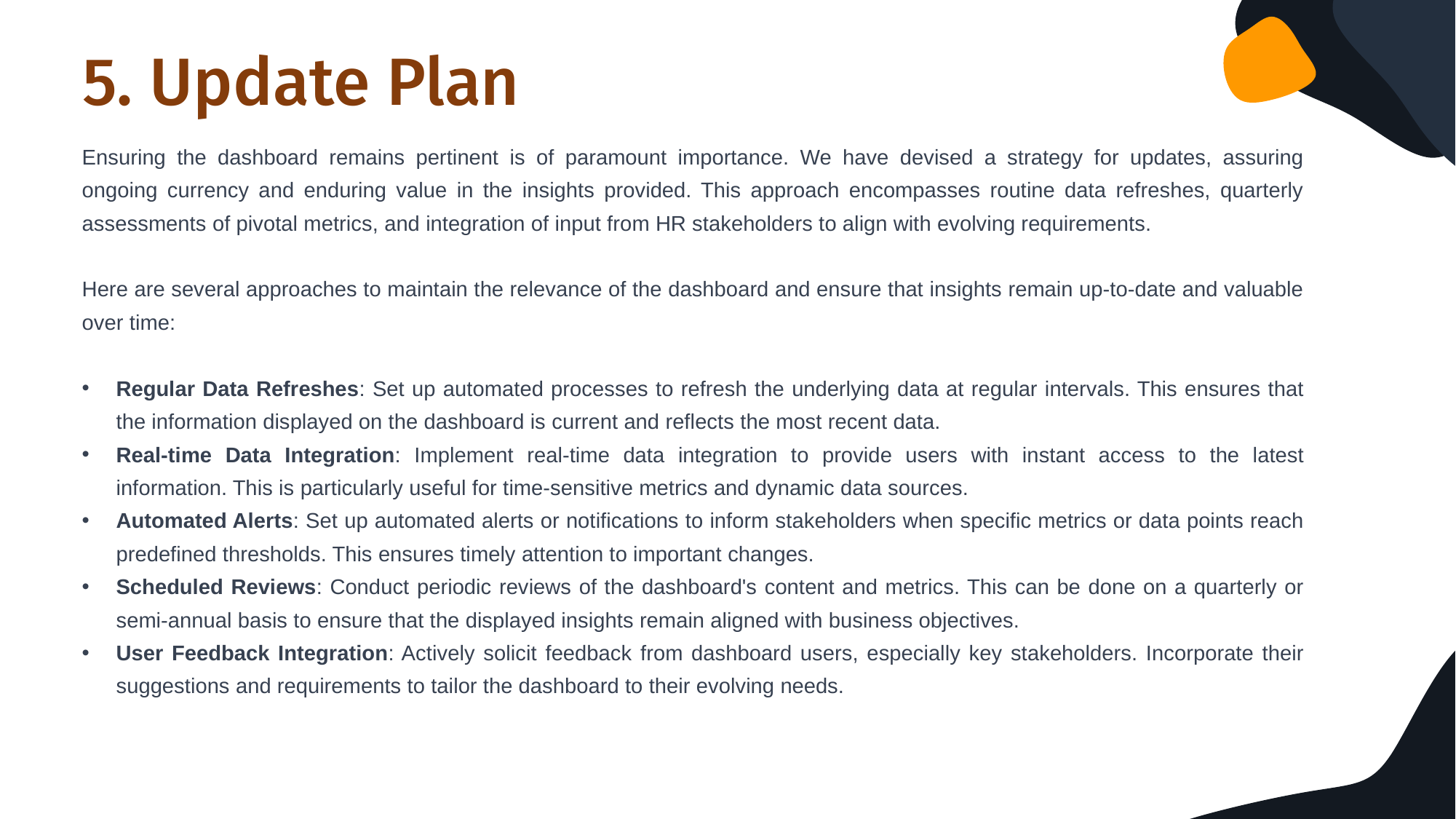

5. Update Plan
Ensuring the dashboard remains pertinent is of paramount importance. We have devised a strategy for updates, assuring ongoing currency and enduring value in the insights provided. This approach encompasses routine data refreshes, quarterly assessments of pivotal metrics, and integration of input from HR stakeholders to align with evolving requirements.

Here are several approaches to maintain the relevance of the dashboard and ensure that insights remain up-to-date and valuable over time:

Regular Data Refreshes: Set up automated processes to refresh the underlying data at regular intervals. This ensures that the information displayed on the dashboard is current and reflects the most recent data.
Real-time Data Integration: Implement real-time data integration to provide users with instant access to the latest information. This is particularly useful for time-sensitive metrics and dynamic data sources.
Automated Alerts: Set up automated alerts or notifications to inform stakeholders when specific metrics or data points reach predefined thresholds. This ensures timely attention to important changes.
Scheduled Reviews: Conduct periodic reviews of the dashboard's content and metrics. This can be done on a quarterly or semi-annual basis to ensure that the displayed insights remain aligned with business objectives.
User Feedback Integration: Actively solicit feedback from dashboard users, especially key stakeholders. Incorporate their suggestions and requirements to tailor the dashboard to their evolving needs.